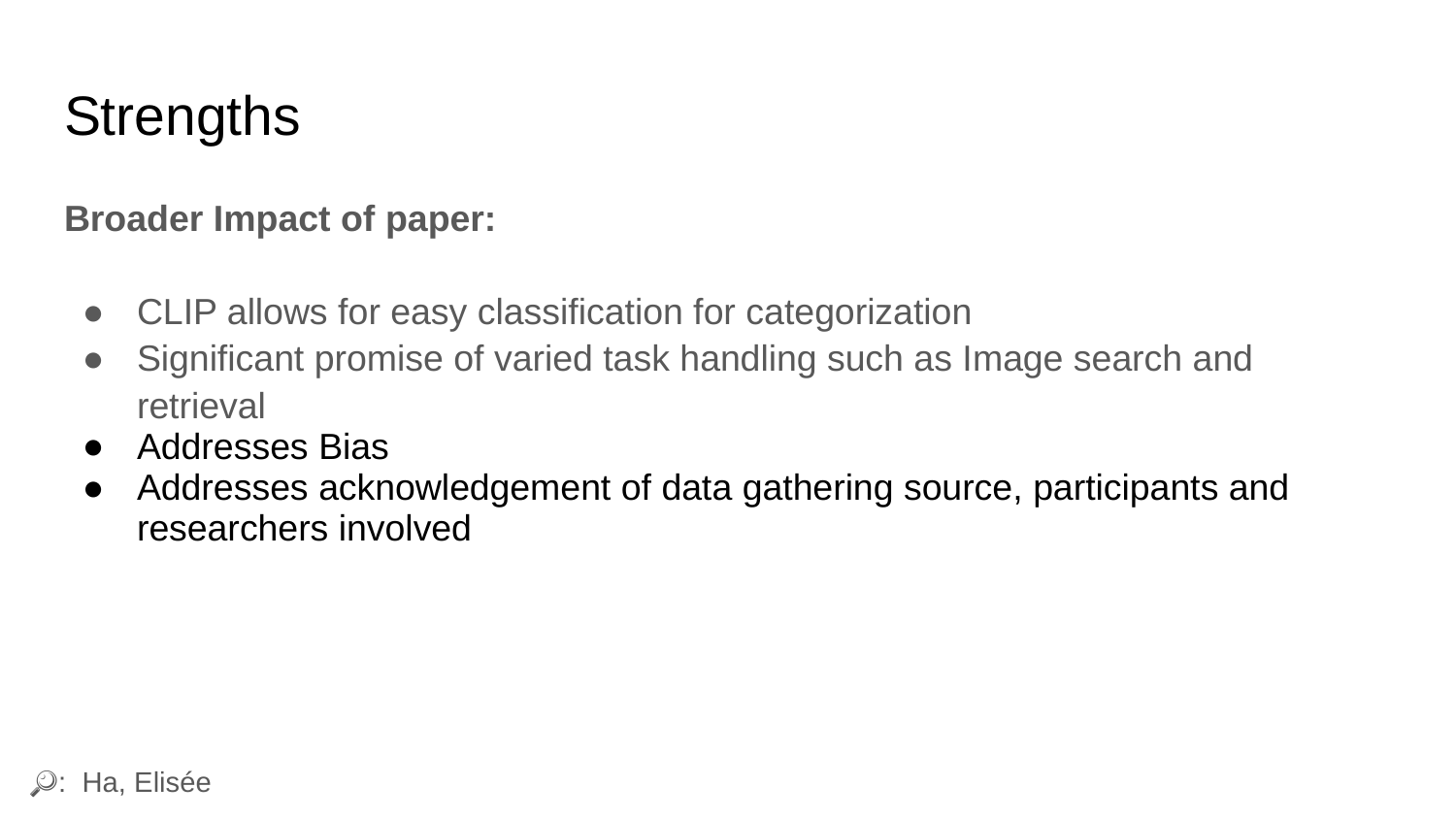

# Strengths

Broader Impact of paper:

CLIP allows for easy classification for categorization
Significant promise of varied task handling such as Image search and retrieval
Addresses Bias
Addresses acknowledgement of data gathering source, participants and researchers involved

🔎:  Ha, Elisée